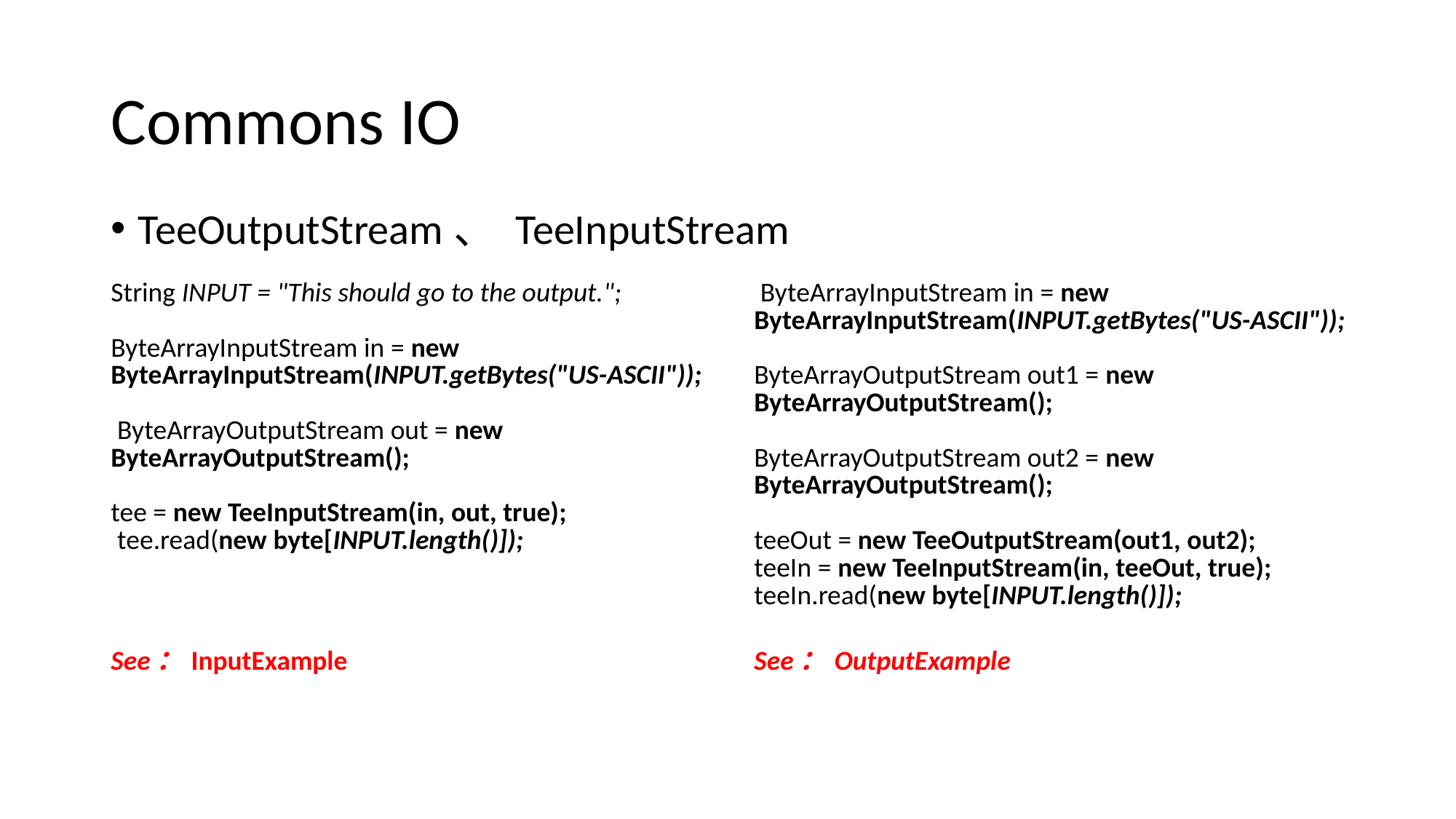

# Commons IO
TeeOutputStream、 TeeInputStream

| String INPUT = "This should go to the output."; ByteArrayInputStream in = new ByteArrayInputStream(INPUT.getBytes("US-ASCII")); ByteArrayOutputStream out = new ByteArrayOutputStream(); tee = new TeeInputStream(in, out, true); tee.read(new byte[INPUT.length()]); See：InputExample | ByteArrayInputStream in = new ByteArrayInputStream(INPUT.getBytes("US-ASCII")); ByteArrayOutputStream out1 = new ByteArrayOutputStream(); ByteArrayOutputStream out2 = new ByteArrayOutputStream(); teeOut = new TeeOutputStream(out1, out2); teeIn = new TeeInputStream(in, teeOut, true); teeIn.read(new byte[INPUT.length()]); See：OutputExample |
| --- | --- |